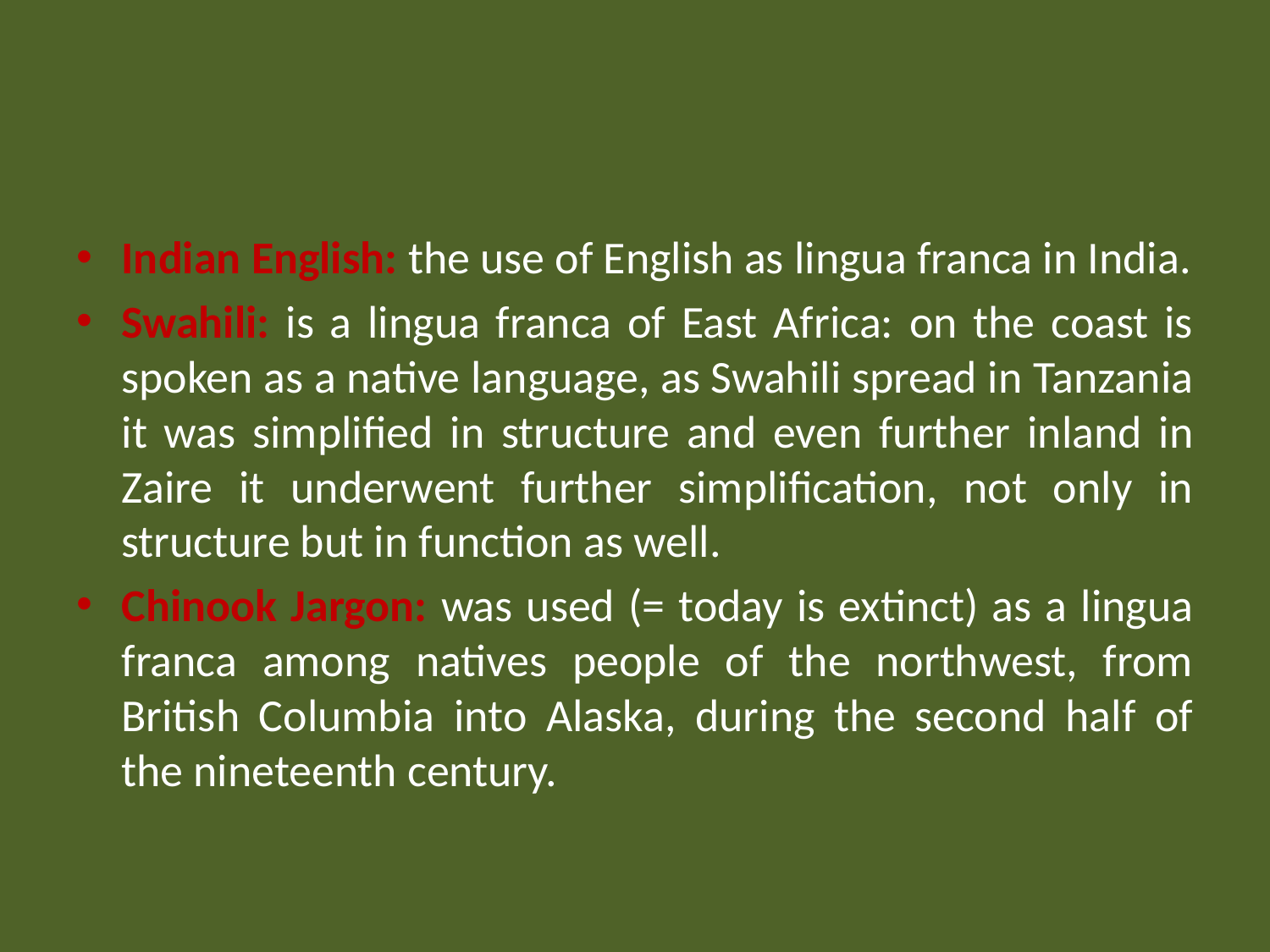

#
Indian English: the use of English as lingua franca in India.
Swahili: is a lingua franca of East Africa: on the coast is spoken as a native language, as Swahili spread in Tanzania it was simplified in structure and even further inland in Zaire it underwent further simplification, not only in structure but in function as well.
Chinook Jargon: was used (= today is extinct) as a lingua franca among natives people of the northwest, from British Columbia into Alaska, during the second half of the nineteenth century.